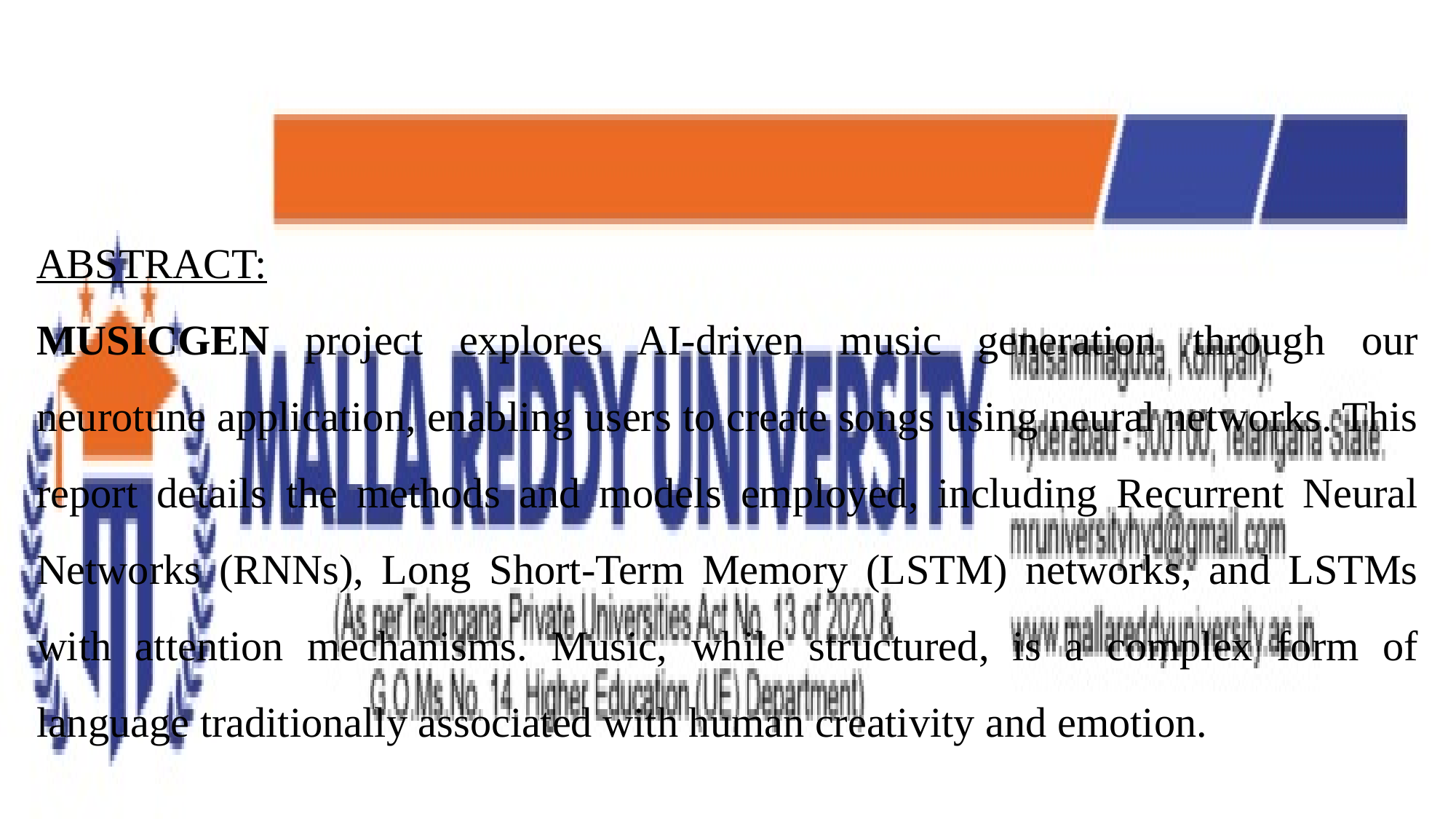

ABSTRACT:
MUSICGEN project explores AI-driven music generation through our neurotune application, enabling users to create songs using neural networks. This report details the methods and models employed, including Recurrent Neural Networks (RNNs), Long Short-Term Memory (LSTM) networks, and LSTMs with attention mechanisms. Music, while structured, is a complex form of language traditionally associated with human creativity and emotion.